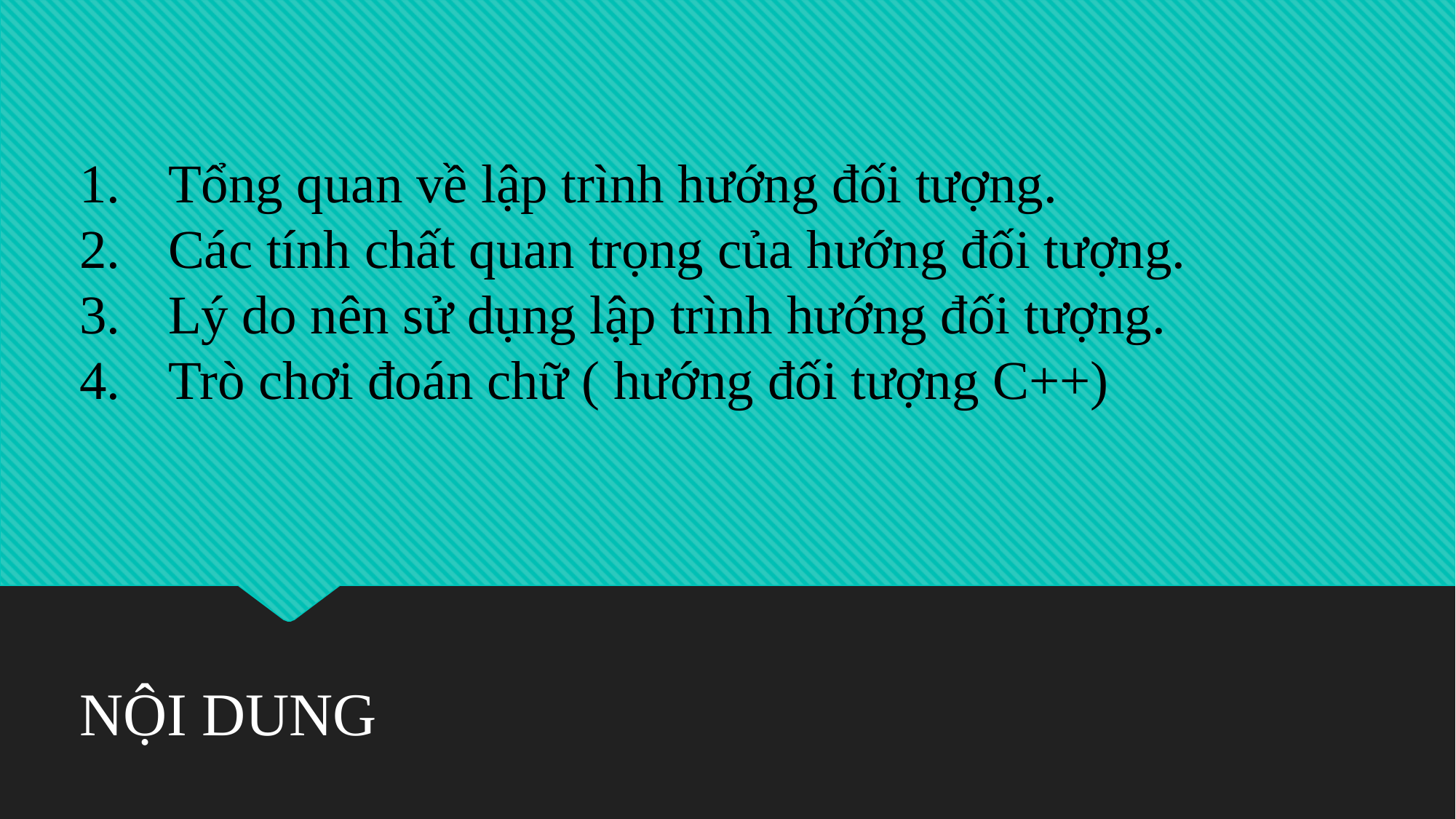

Tổng quan về lập trình hướng đối tượng.
Các tính chất quan trọng của hướng đối tượng.
Lý do nên sử dụng lập trình hướng đối tượng.
Trò chơi đoán chữ ( hướng đối tượng C++)
NỘI DUNG